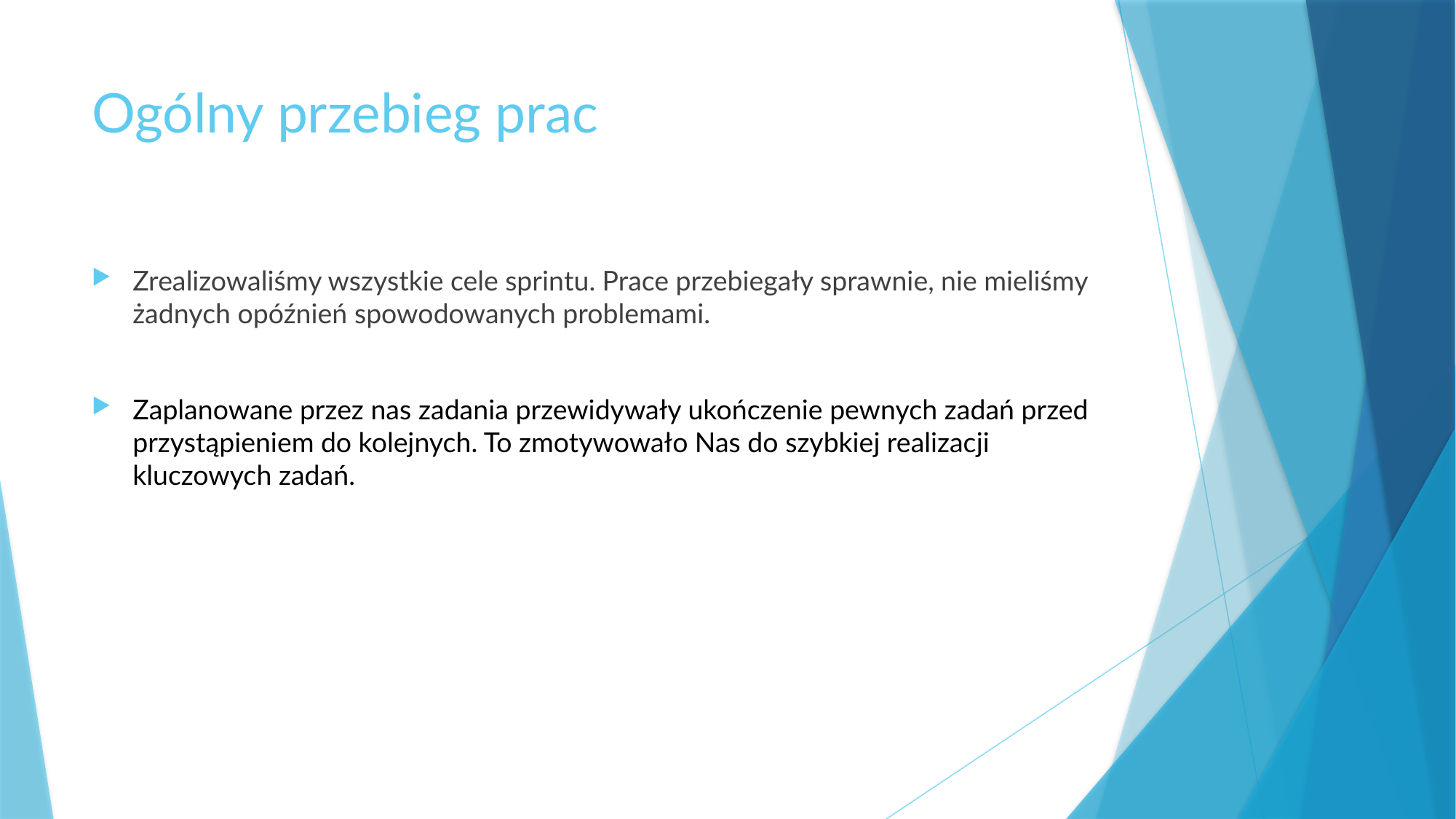

# Ogólny przebieg prac
Zrealizowaliśmy wszystkie cele sprintu. Prace przebiegały sprawnie, nie mieliśmy żadnych opóźnień spowodowanych problemami.

Zaplanowane przez nas zadania przewidywały ukończenie pewnych zadań przed przystąpieniem do kolejnych. To zmotywowało Nas do szybkiej realizacji kluczowych zadań.